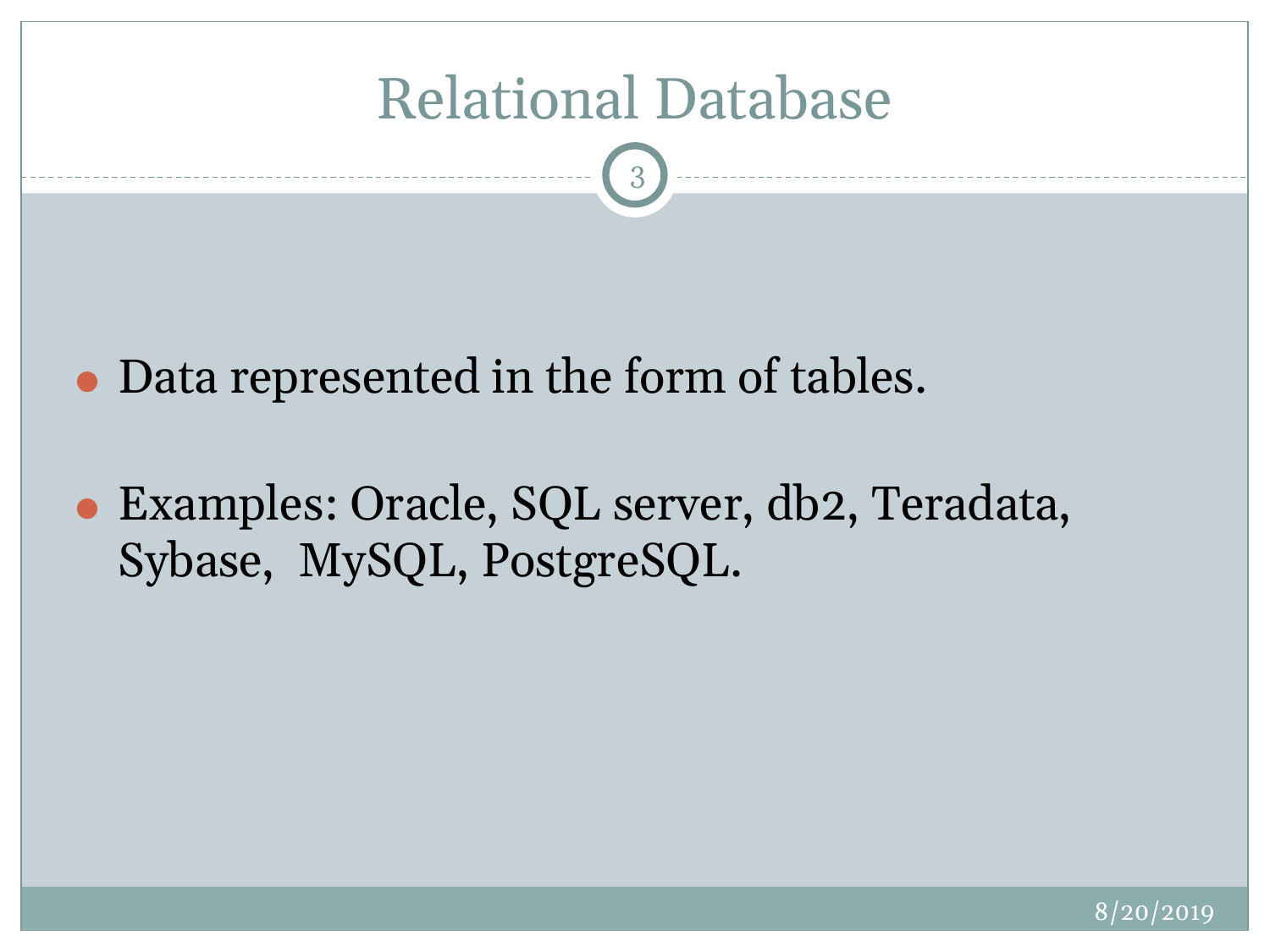

# Relational Database
3

Data represented in the form of tables.

Examples: Oracle, SQL server, db2, Teradata, Sybase,  MySQL, PostgreSQL.
8/20/2019